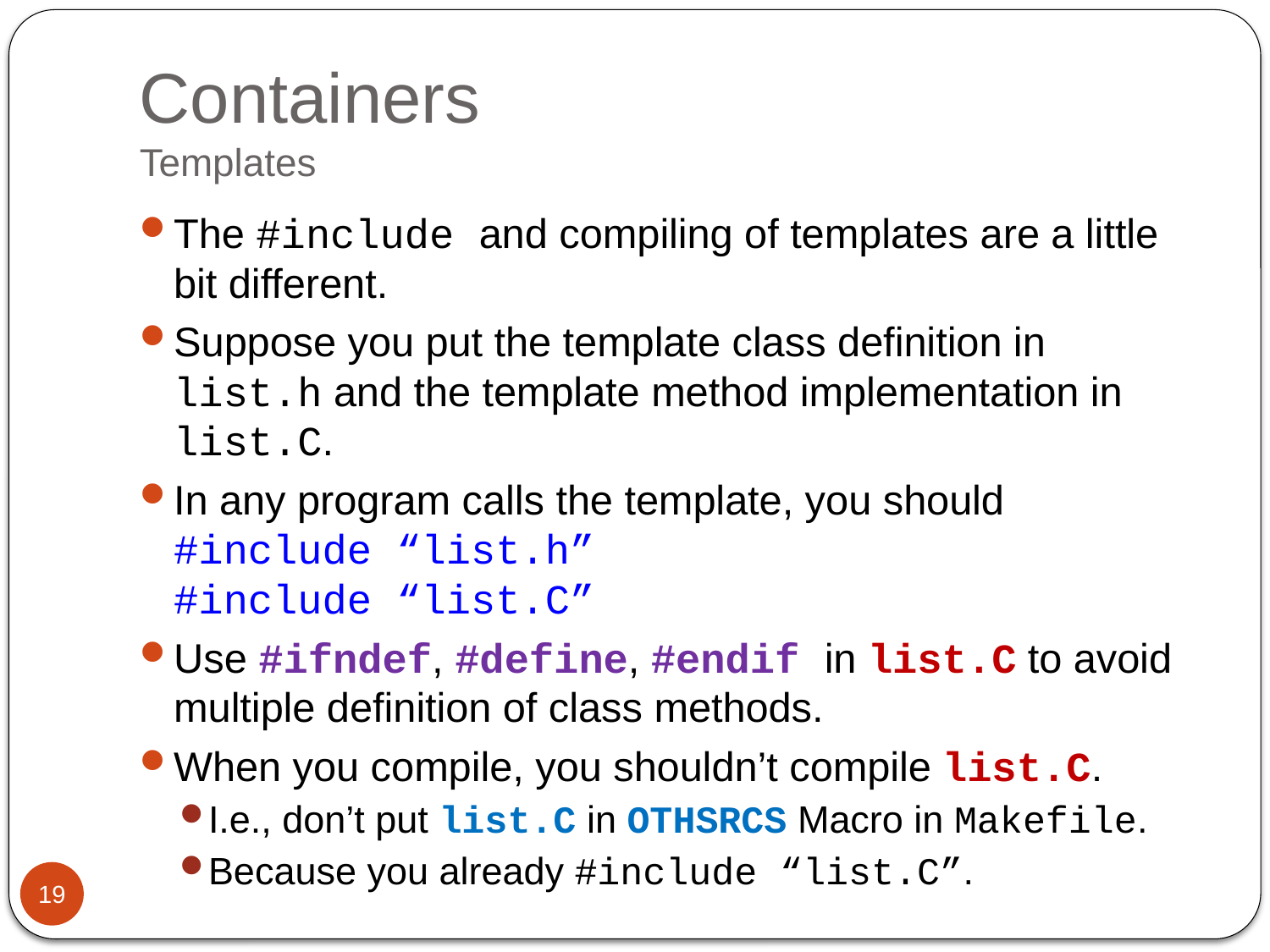

# Containers Templates
The #include and compiling of templates are a little bit different.
Suppose you put the template class definition in list.h and the template method implementation in list.C.
In any program calls the template, you should
#include “list.h”
#include “list.C”
Use #ifndef, #define, #endif in list.C to avoid multiple definition of class methods.
When you compile, you shouldn’t compile list.C.
I.e., don’t put list.C in OTHSRCS Macro in Makefile.
Because you already #include “list.C”.
19